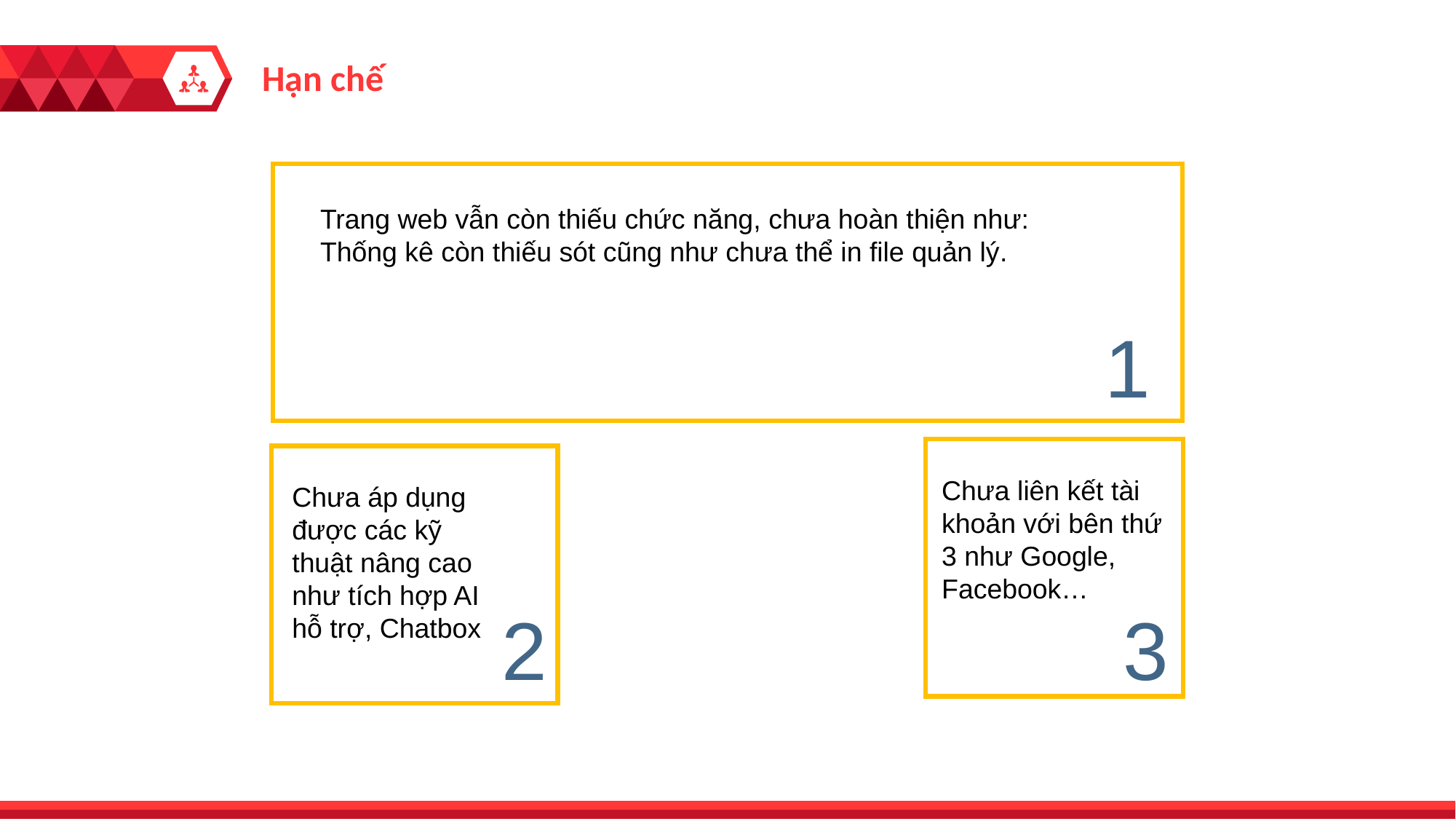

Hạn chế

Trang web vẫn còn thiếu chức năng, chưa hoàn thiện như: Thống kê còn thiếu sót cũng như chưa thể in file quản lý.
1

Chưa liên kết tài khoản với bên thứ 3 như Google, Facebook…

Chưa áp dụng được các kỹ thuật nâng cao như tích hợp AI hỗ trợ, Chatbox
2
3